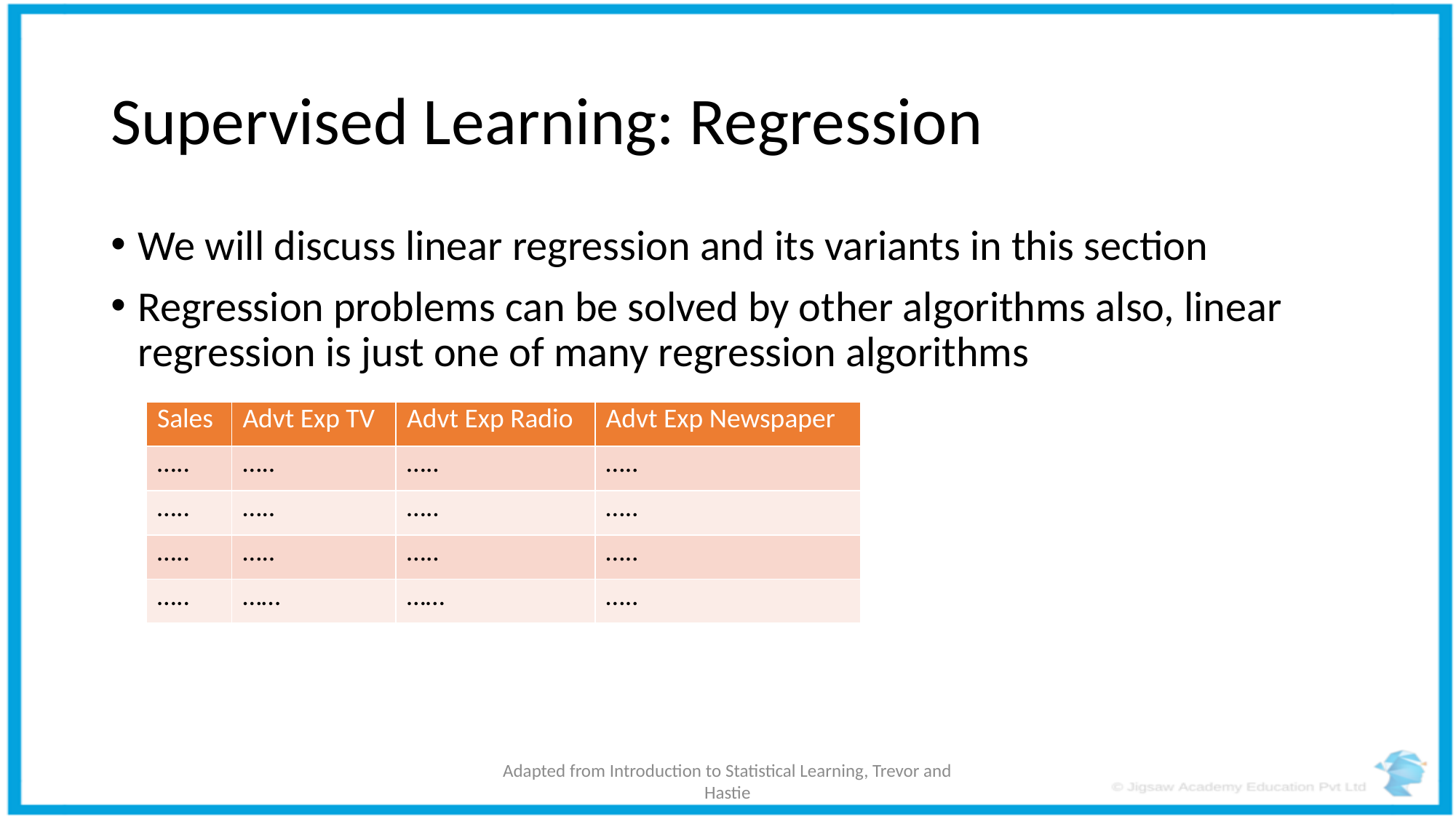

# Supervised Learning: Regression
We will discuss linear regression and its variants in this section
Regression problems can be solved by other algorithms also, linear regression is just one of many regression algorithms

| Sales | Advt Exp TV | Advt Exp Radio | Advt Exp Newspaper |
| --- | --- | --- | --- |
| ….. | ….. | ….. | ….. |
| ….. | ….. | ….. | ….. |
| ….. | ….. | ….. | ….. |
| ….. | …… | …… | ….. |
Adapted from Introduction to Statistical Learning, Trevor and Hastie